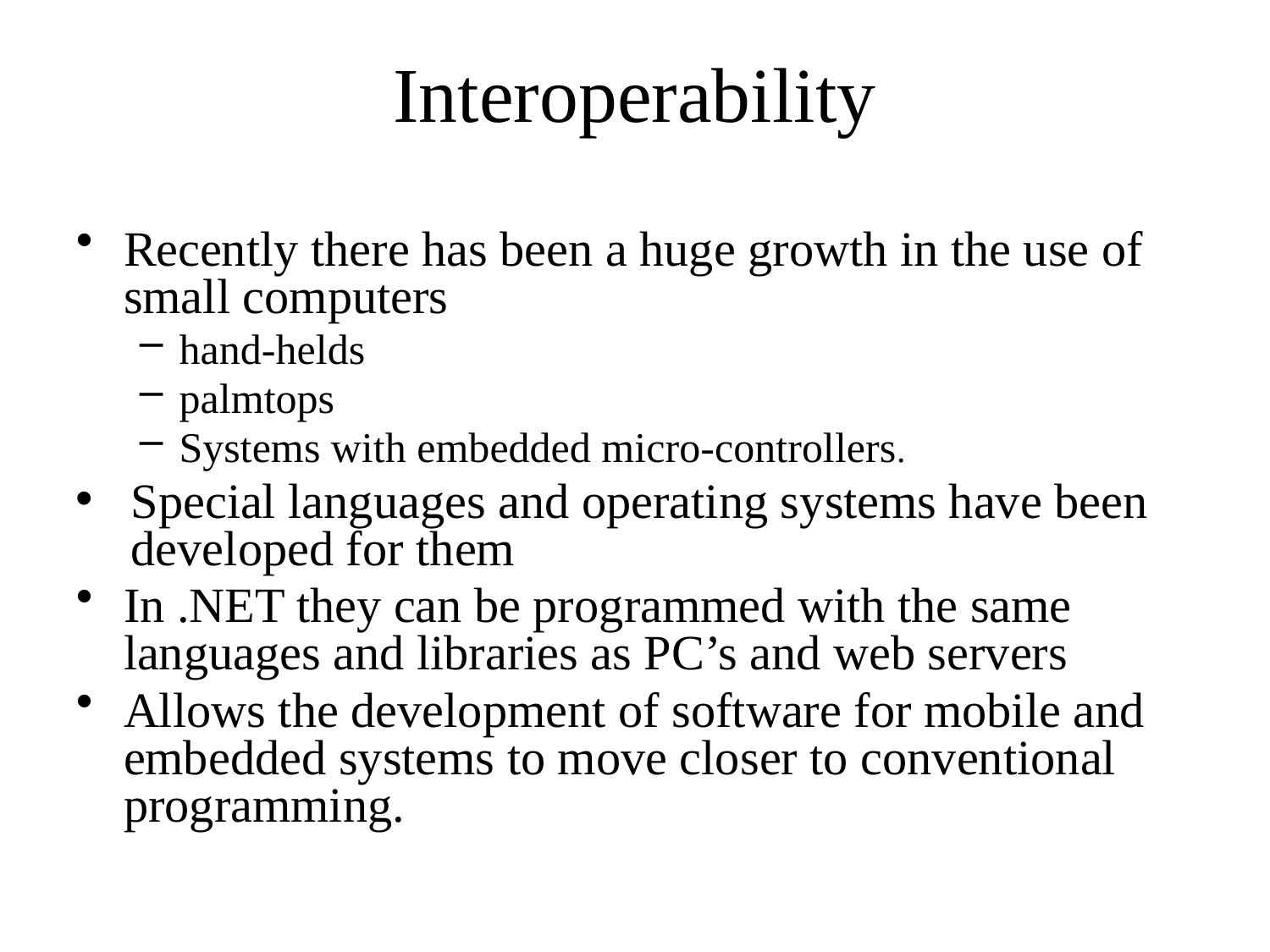

# Interoperability
Recently there has been a huge growth in the use of small computers
hand-helds
palmtops
Systems with embedded micro-controllers.
Special languages and operating systems have been developed for them
In .NET they can be programmed with the same languages and libraries as PC’s and web servers
Allows the development of software for mobile and embedded systems to move closer to conventional programming.